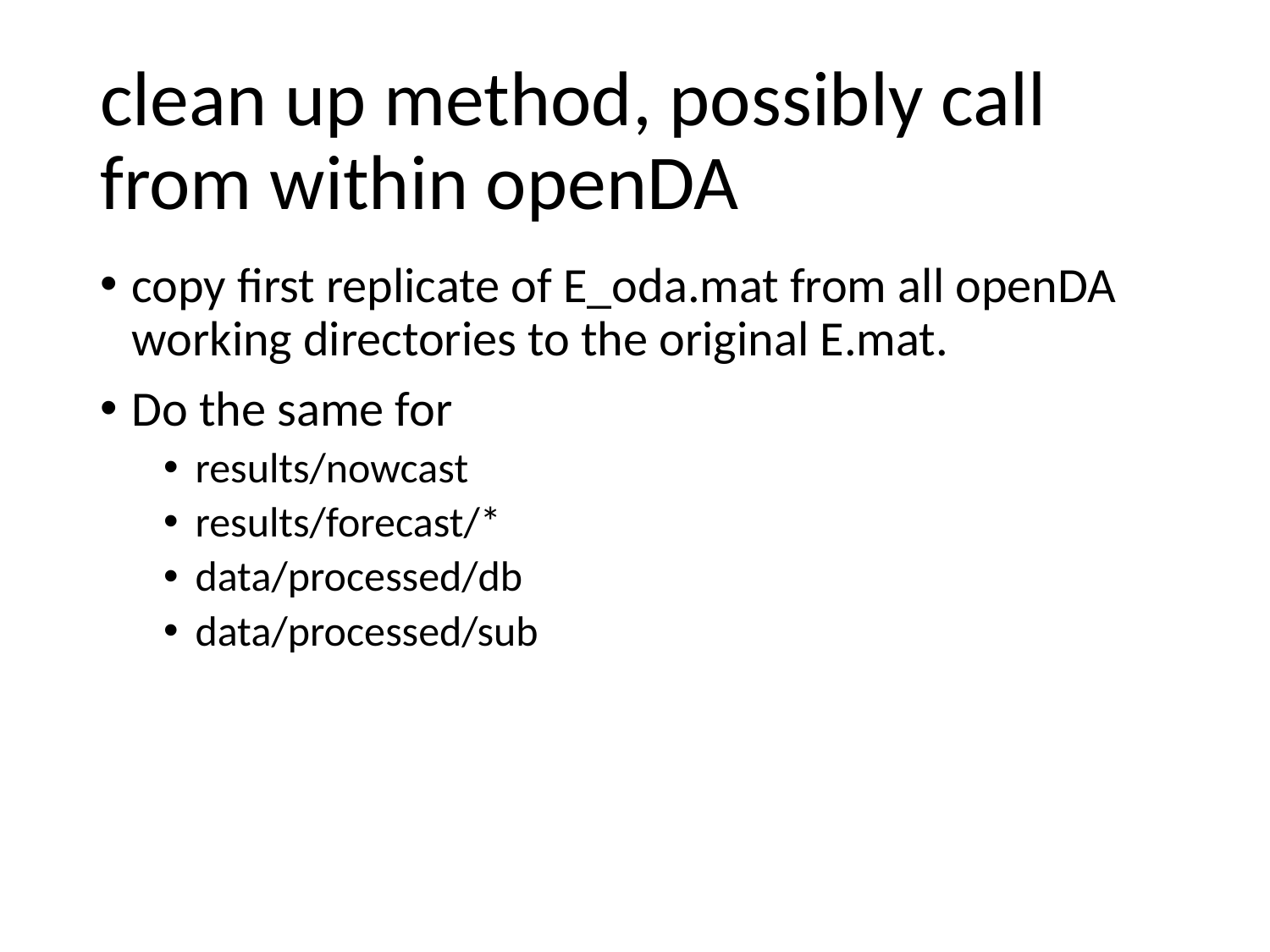

# clean up method, possibly call from within openDA
copy first replicate of E_oda.mat from all openDA working directories to the original E.mat.
Do the same for
results/nowcast
results/forecast/*
data/processed/db
data/processed/sub